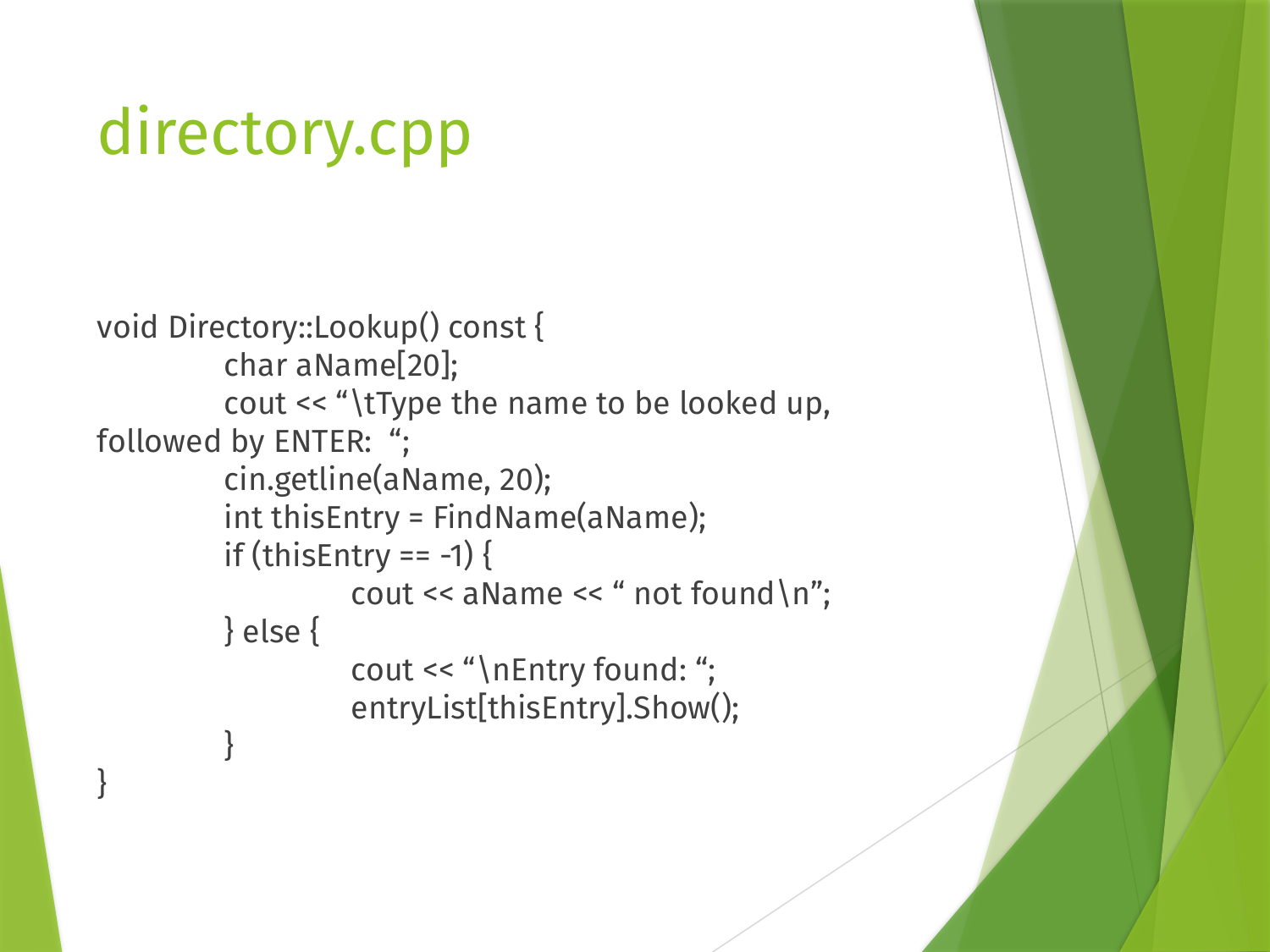

# directory.cpp
void Directory::Lookup() const {
	char aName[20];
	cout << “\tType the name to be looked up, followed by ENTER:  “;
	cin.getline(aName, 20);
	int thisEntry = FindName(aName);
	if (thisEntry == -1) {
		cout << aName << “ not found\n”;
	} else {
		cout << “\nEntry found: “;
		entryList[thisEntry].Show();
	}
}